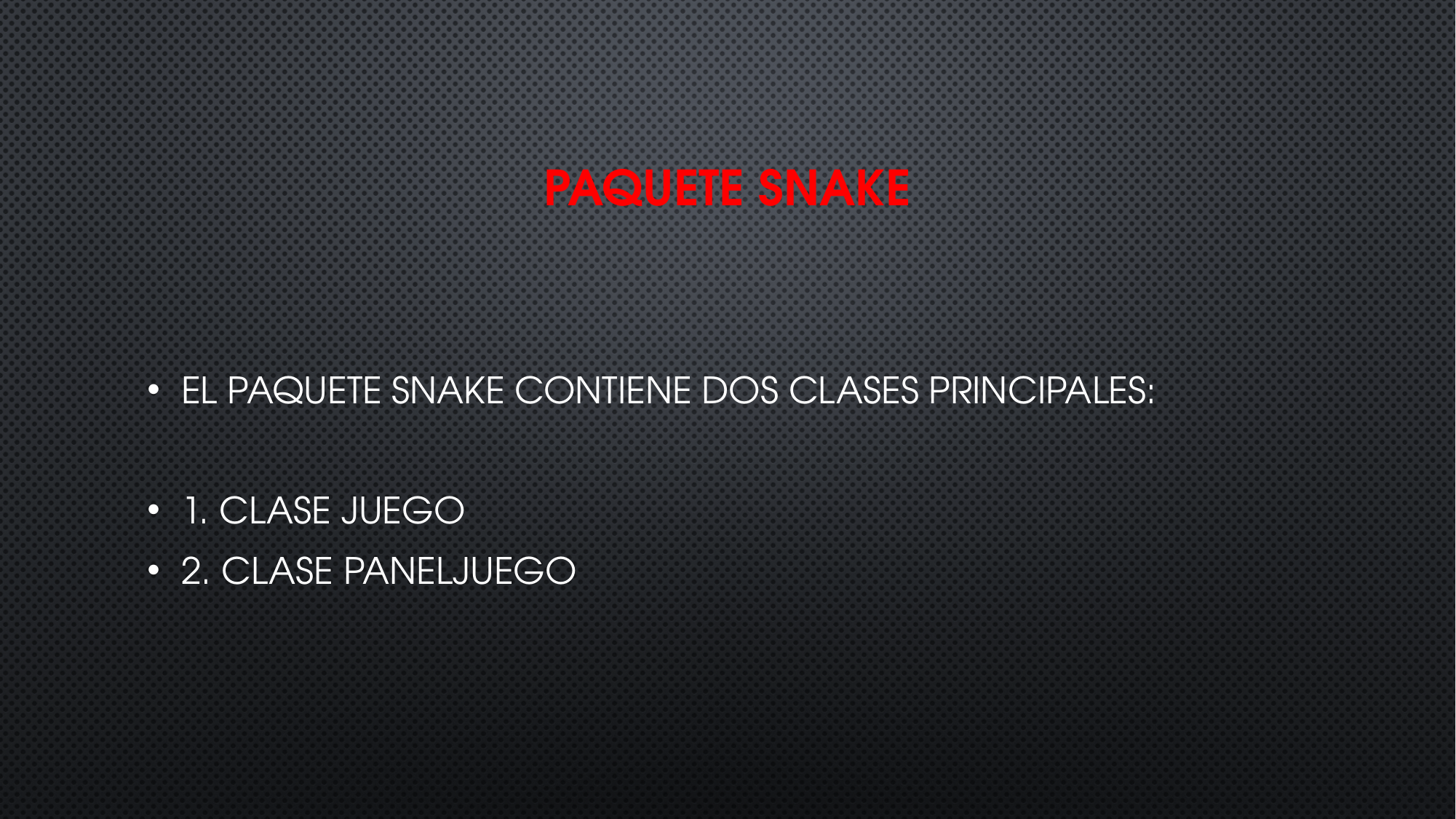

# Paquete Snake
El paquete snake contiene dos clases principales:

1. Clase Juego
2. Clase PanelJuego